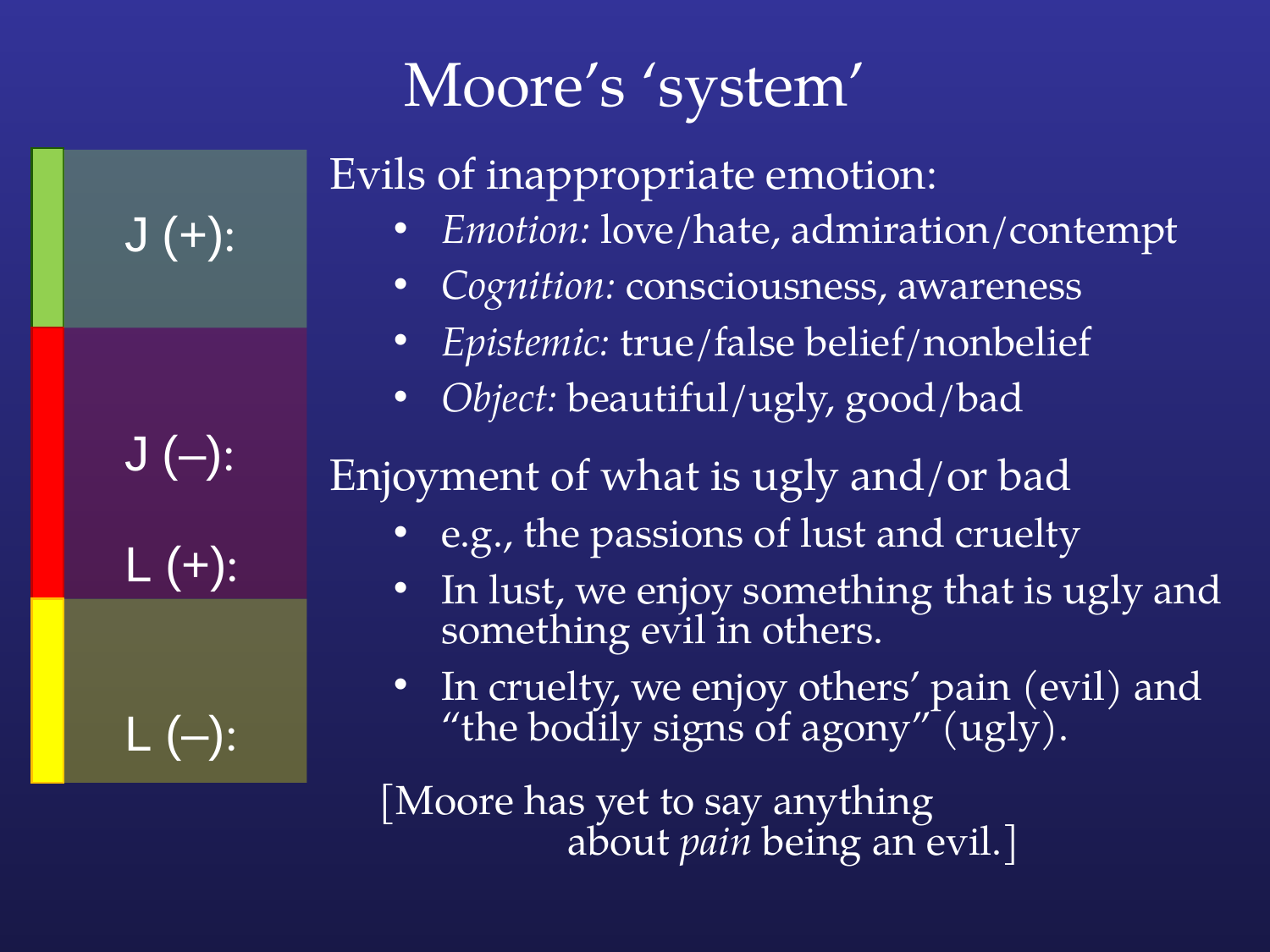

# Moore’s ‘system’

Evils of inappropriate emotion:
Emotion: love/hate, admiration/contempt
Cognition: consciousness, awareness
Epistemic: true/false belief/nonbelief
Object: beautiful/ugly, good/bad

Enjoyment of what is ugly and/or bad
e.g., the passions of lust and cruelty
In lust, we enjoy something that is ugly and something evil in others.
In cruelty, we enjoy others’ pain (evil) and “the bodily signs of agony” (ugly).

[Moore has yet to say anything                            about pain being an evil.]

    J (+):

    J (–):

    L (+):

    L (–):